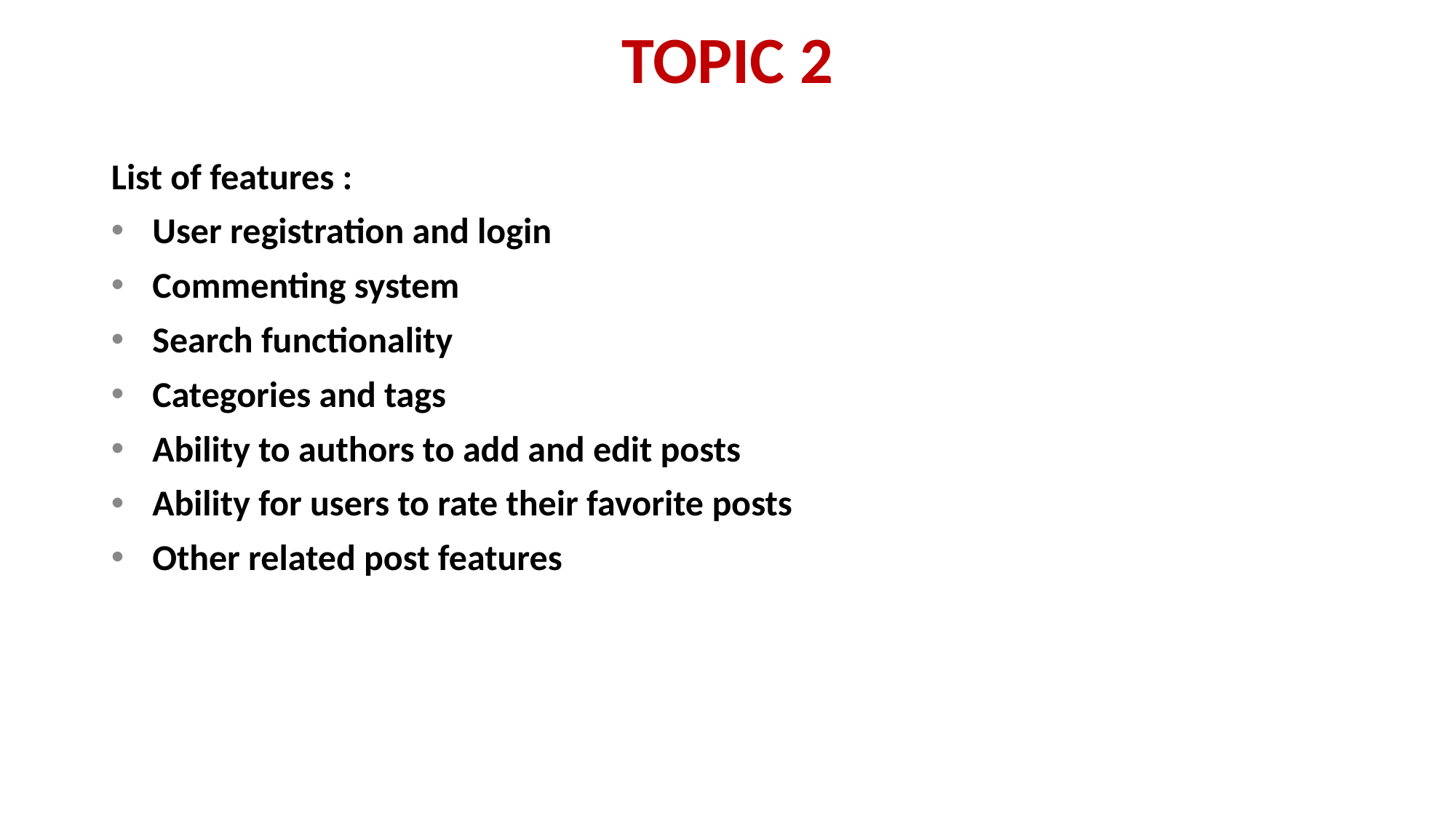

# TOPIC 2
List of features :
User registration and login
Commenting system
Search functionality
Categories and tags
Ability to authors to add and edit posts
Ability for users to rate their favorite posts
Other related post features